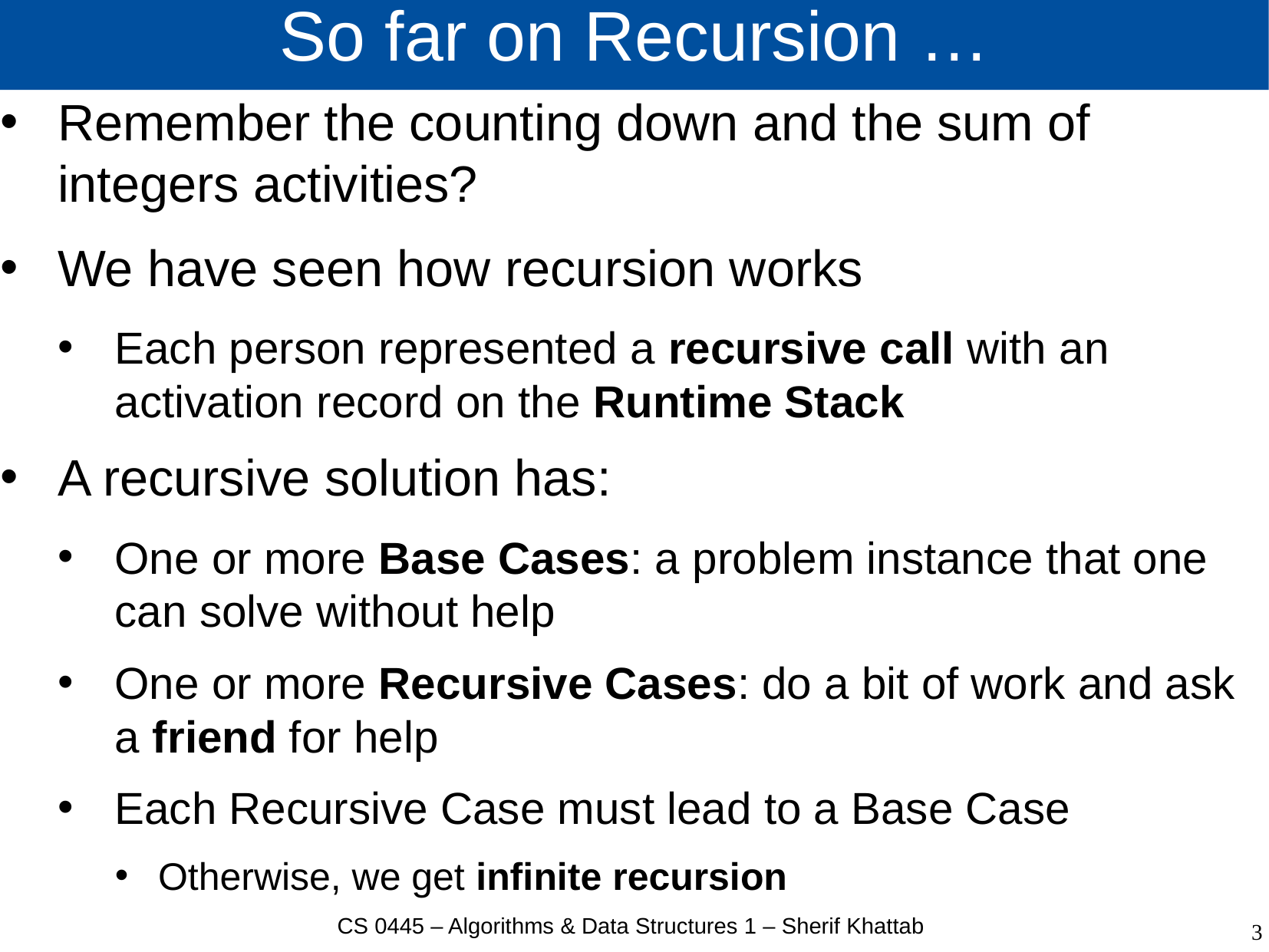

# So far on Recursion …
Remember the counting down and the sum of integers activities?
We have seen how recursion works
Each person represented a recursive call with an activation record on the Runtime Stack
A recursive solution has:
One or more Base Cases: a problem instance that one can solve without help
One or more Recursive Cases: do a bit of work and ask a friend for help
Each Recursive Case must lead to a Base Case
Otherwise, we get infinite recursion

CS 0445 – Algorithms & Data Structures 1 – Sherif Khattab
3